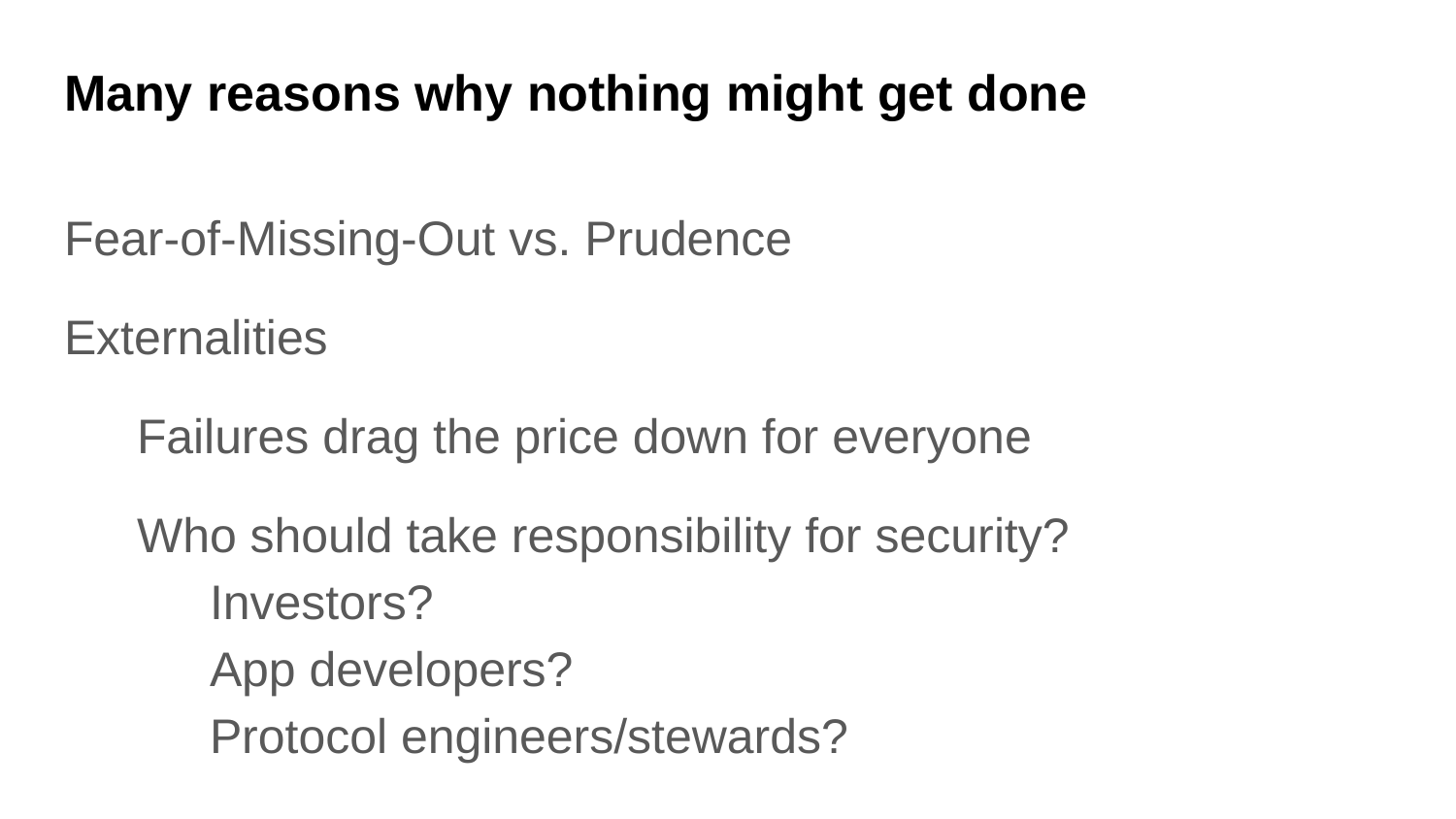

# Many reasons why nothing might get done
Fear-of-Missing-Out vs. Prudence
Externalities
Failures drag the price down for everyone
Who should take responsibility for security?
	Investors?
	App developers?
	Protocol engineers/stewards?